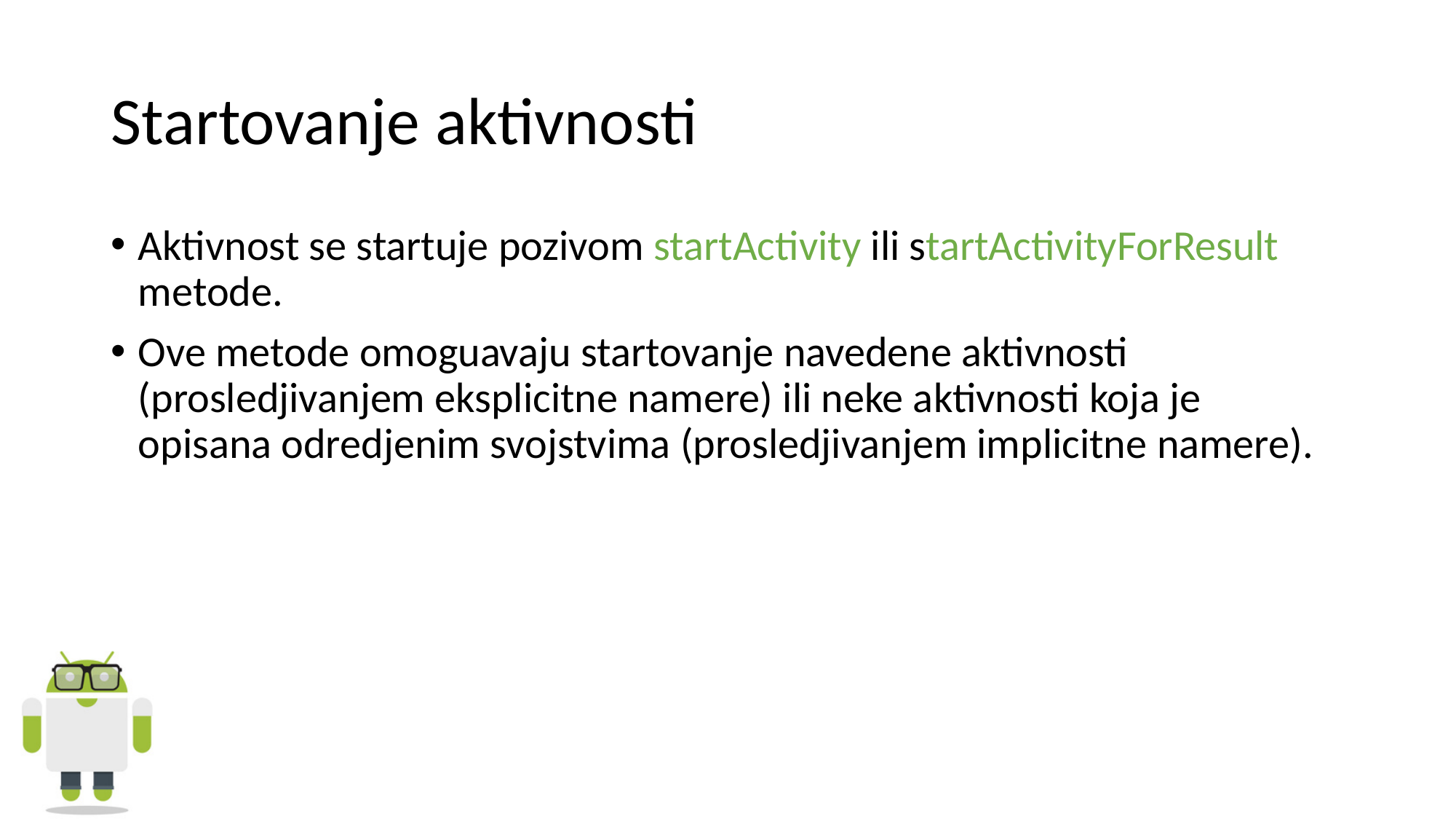

# Startovanje aktivnosti
Aktivnost se startuje pozivom startActivity ili startActivityForResult metode.
Ove metode omoguavaju startovanje navedene aktivnosti (prosledjivanjem eksplicitne namere) ili neke aktivnosti koja je opisana odredjenim svojstvima (prosledjivanjem implicitne namere).